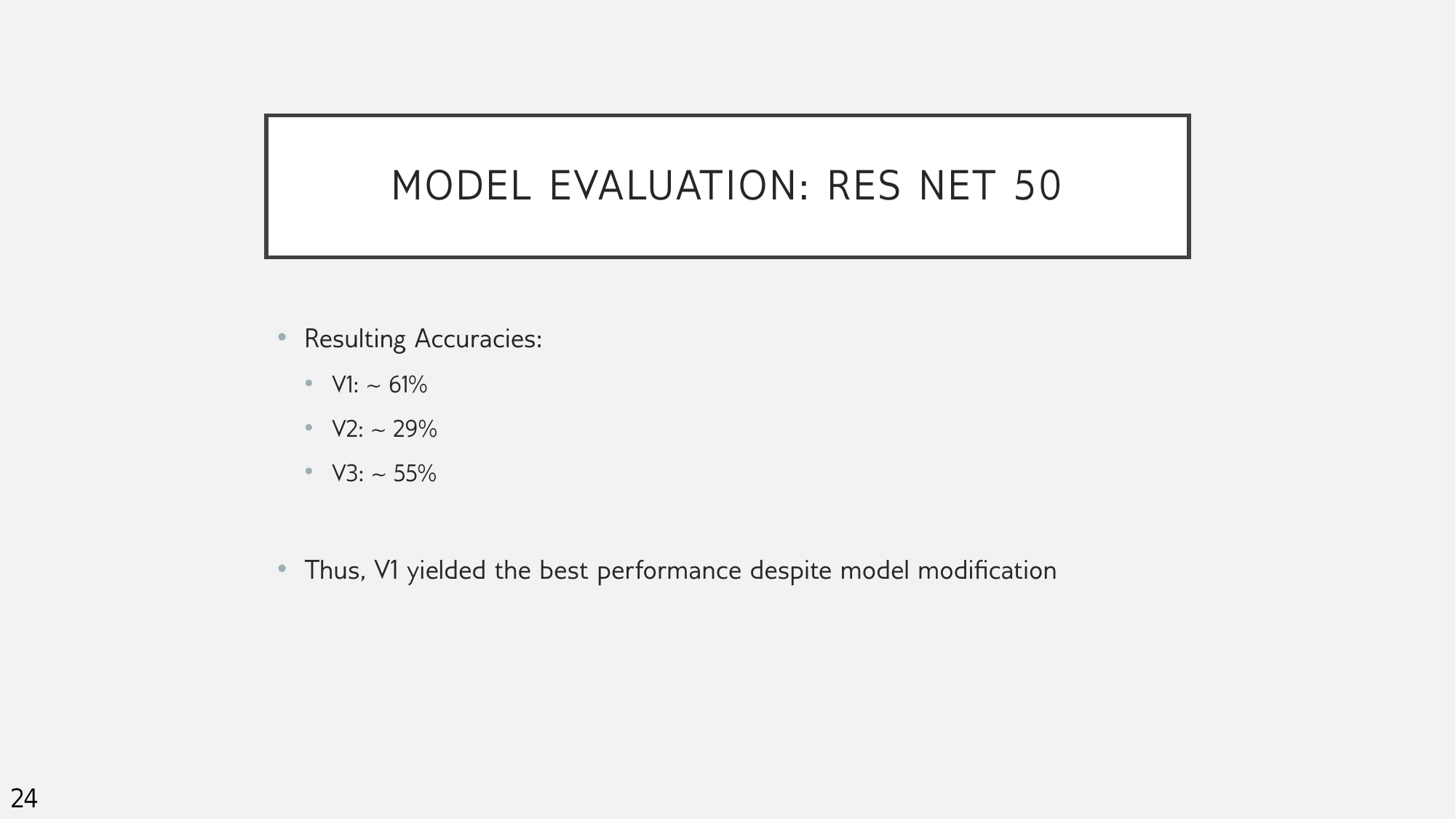

# Model evaluation: res net 50
Resulting Accuracies:
V1: ~ 61%
V2: ~ 29%
V3: ~ 55%

Thus, V1 yielded the best performance despite model modification
24